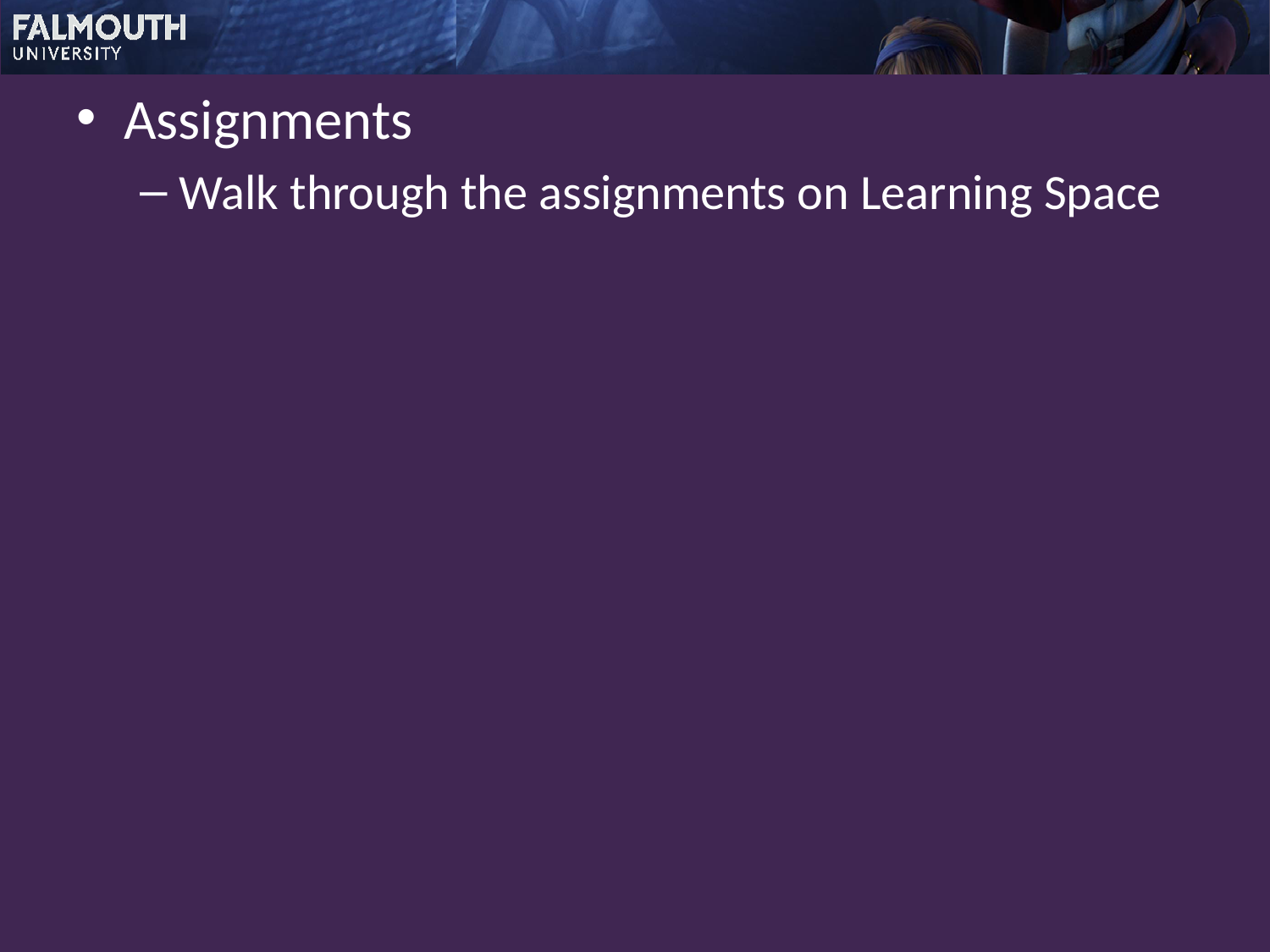

Assignments
Walk through the assignments on Learning Space